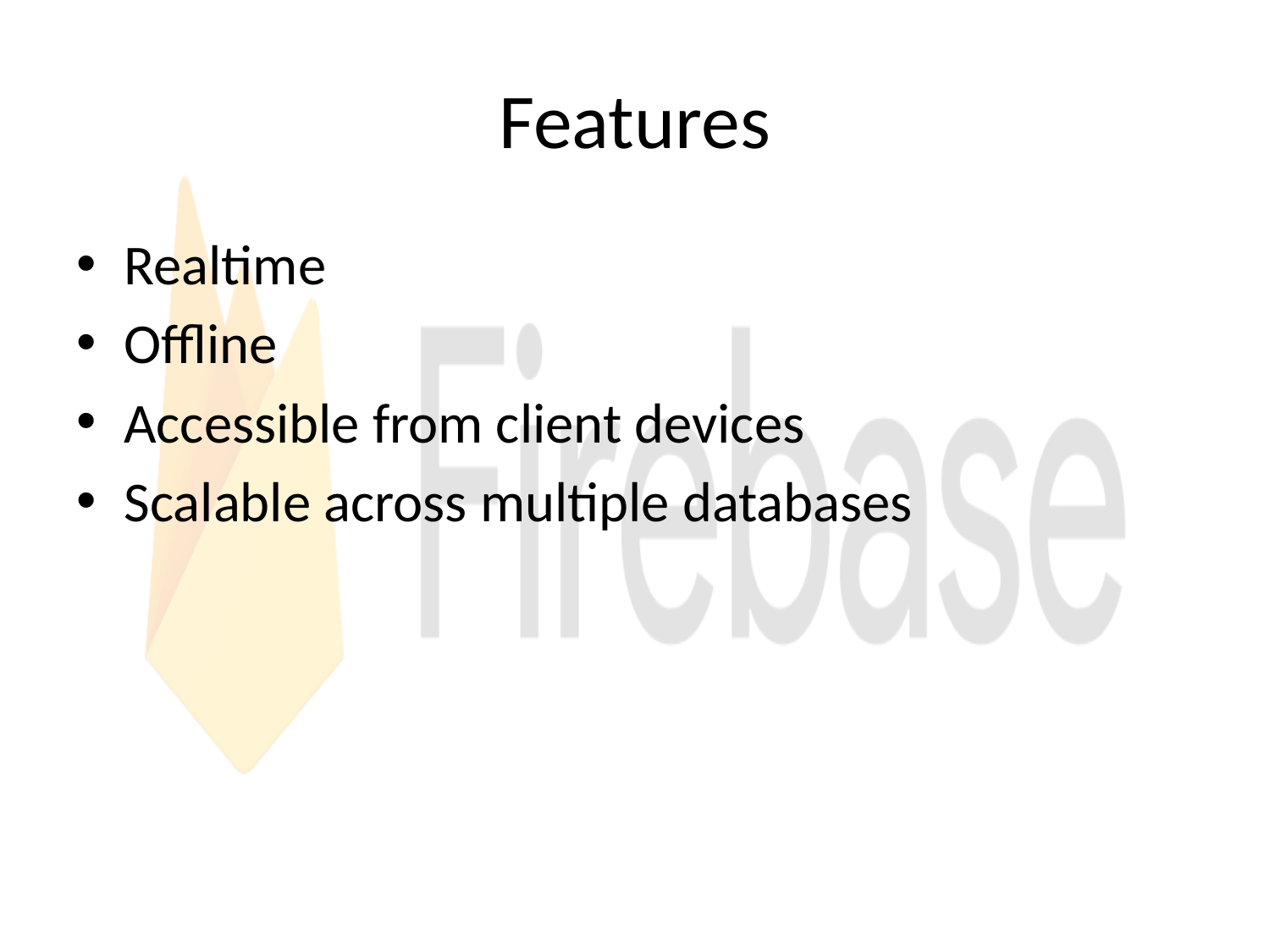

# Features
Realtime
Offline
Accessible from client devices
Scalable across multiple databases